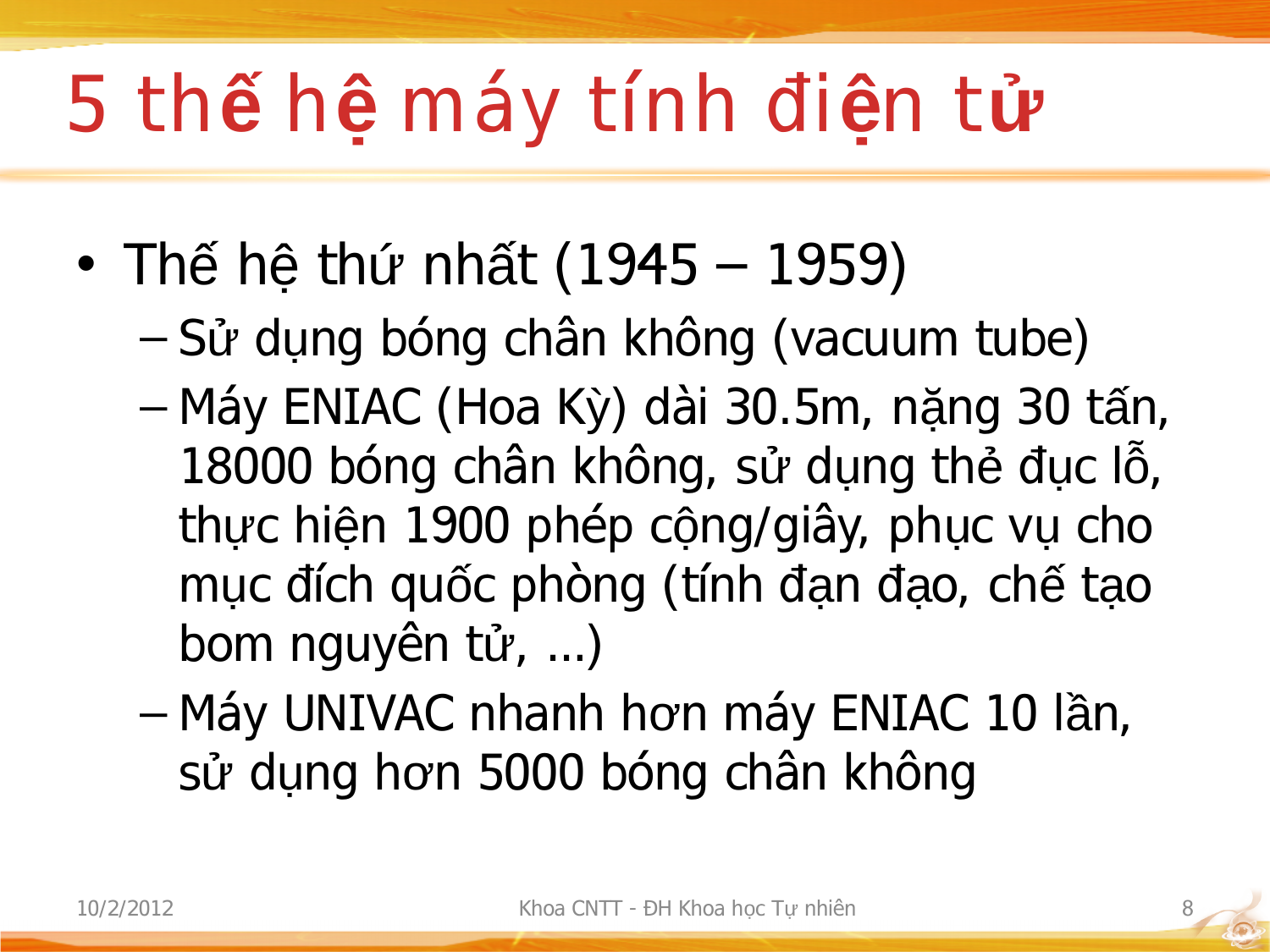

# 5 thế hệ máy tính điện tử
Thế hệ thứ nhất (1945 – 1959)
Sử dụng bóng chân không (vacuum tube)
Máy ENIAC (Hoa Kỳ) dài 30.5m, nặng 30 tấn,
18000 bóng chân không, sử dụng thẻ đục lỗ,
thực hiện 1900 phép cộng/giây, phục vụ cho
mục đích quốc phòng (tính đạn đạo, chế tạo
bom nguyên tử, …)
Máy UNIVAC nhanh hơn máy ENIAC 10 lần,
sử dụng hơn 5000 bóng chân không
10/2/2012
Khoa CNTT - ĐH Khoa học Tự nhiên
8